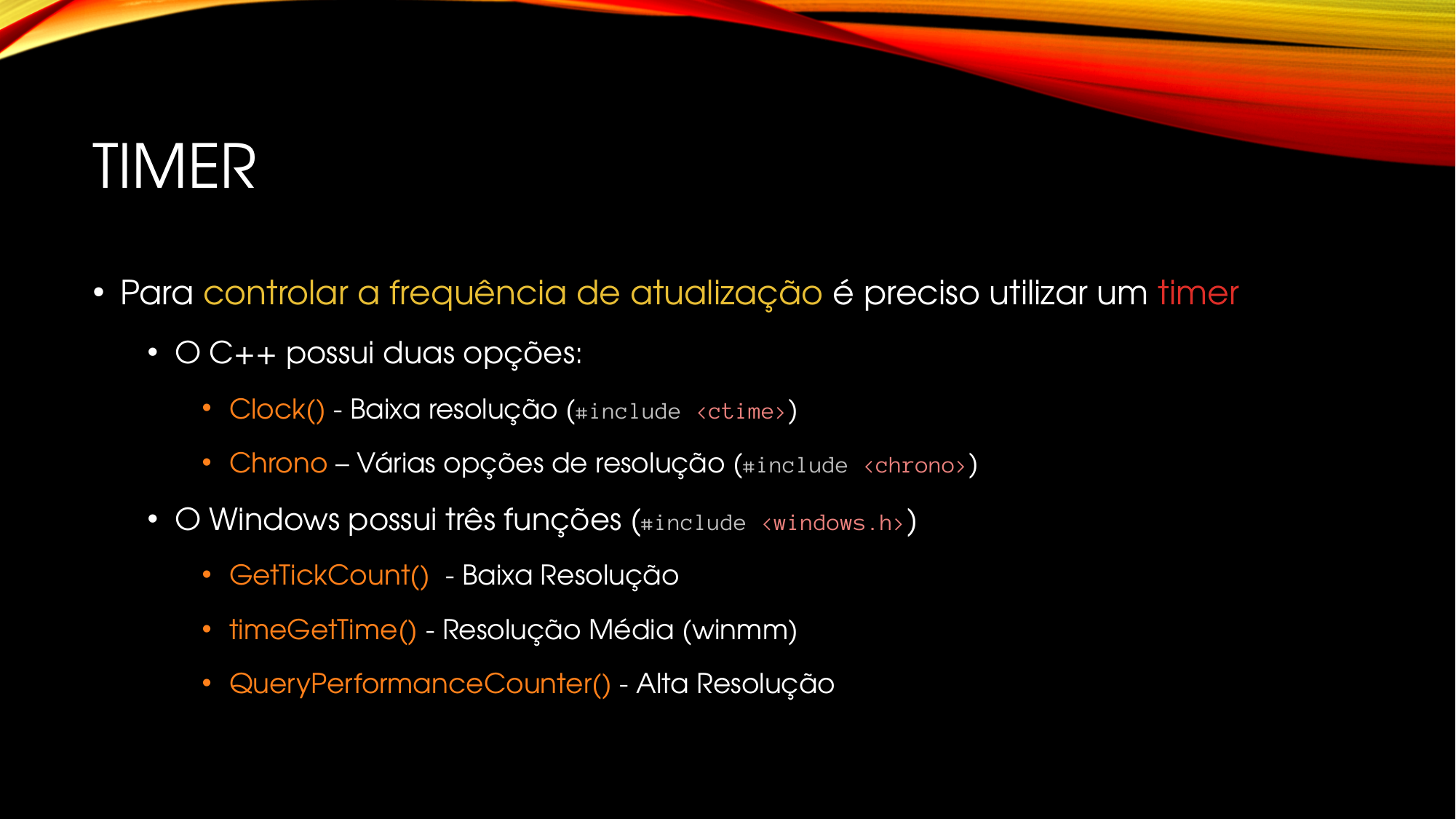

# Timer
Para controlar a frequência de atualização é preciso utilizar um timer
O C++ possui duas opções:
Clock() - Baixa resolução (#include <ctime>)
Chrono – Várias opções de resolução (#include <chrono>)
O Windows possui três funções (#include <windows.h>)
GetTickCount()  - Baixa Resolução
timeGetTime() - Resolução Média (winmm)
QueryPerformanceCounter() - Alta Resolução